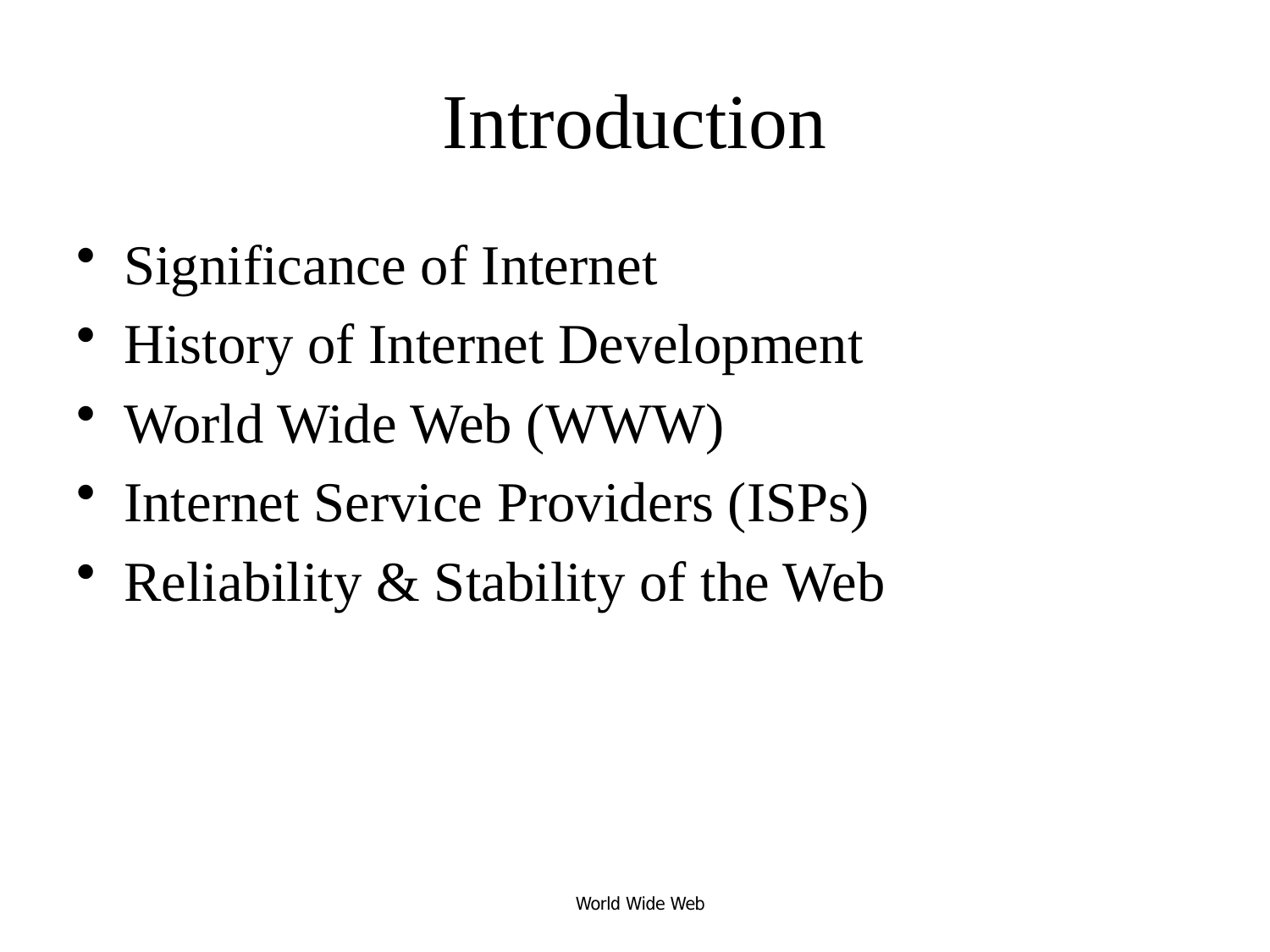

# Introduction
Significance of Internet
History of Internet Development
World Wide Web (WWW)
Internet Service Providers (ISPs)
Reliability & Stability of the Web
World Wide Web